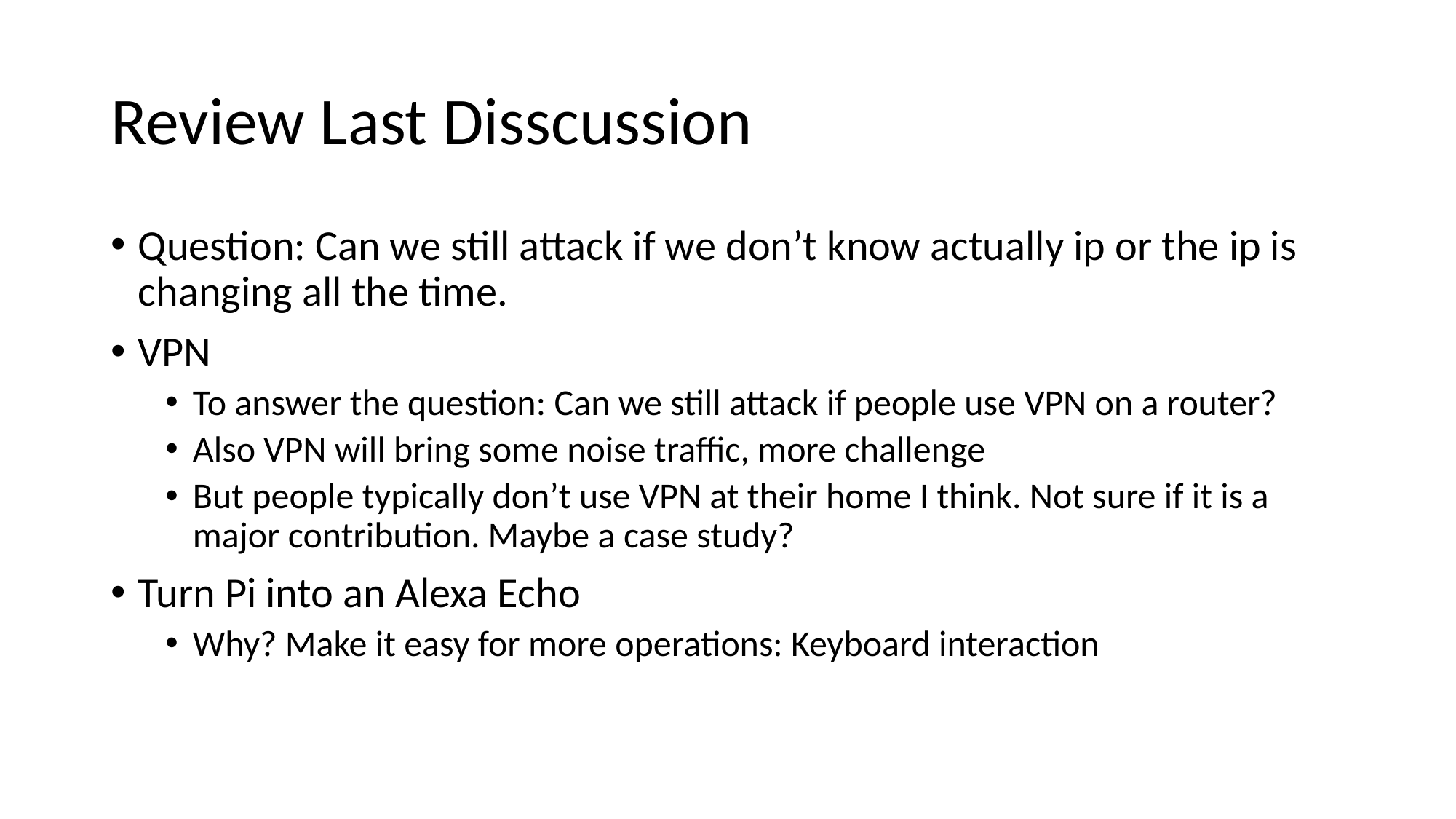

# Review Last Disscussion
Question: Can we still attack if we don’t know actually ip or the ip is changing all the time.
VPN
To answer the question: Can we still attack if people use VPN on a router?
Also VPN will bring some noise traffic, more challenge
But people typically don’t use VPN at their home I think. Not sure if it is a major contribution. Maybe a case study?
Turn Pi into an Alexa Echo
Why? Make it easy for more operations: Keyboard interaction